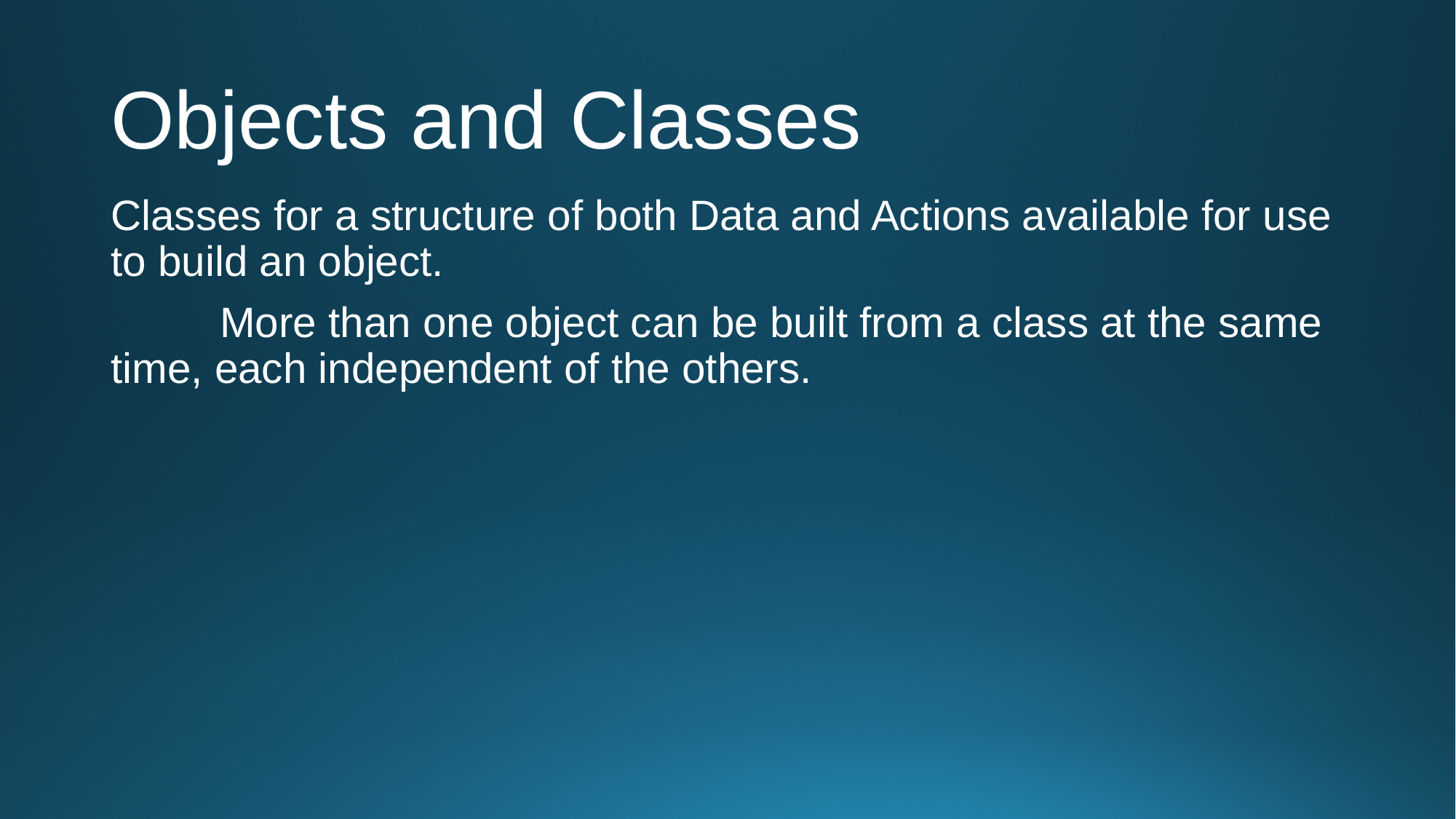

# Objects and Classes
Classes for a structure of both Data and Actions available for use to build an object.
	More than one object can be built from a class at the same time, each independent of the others.